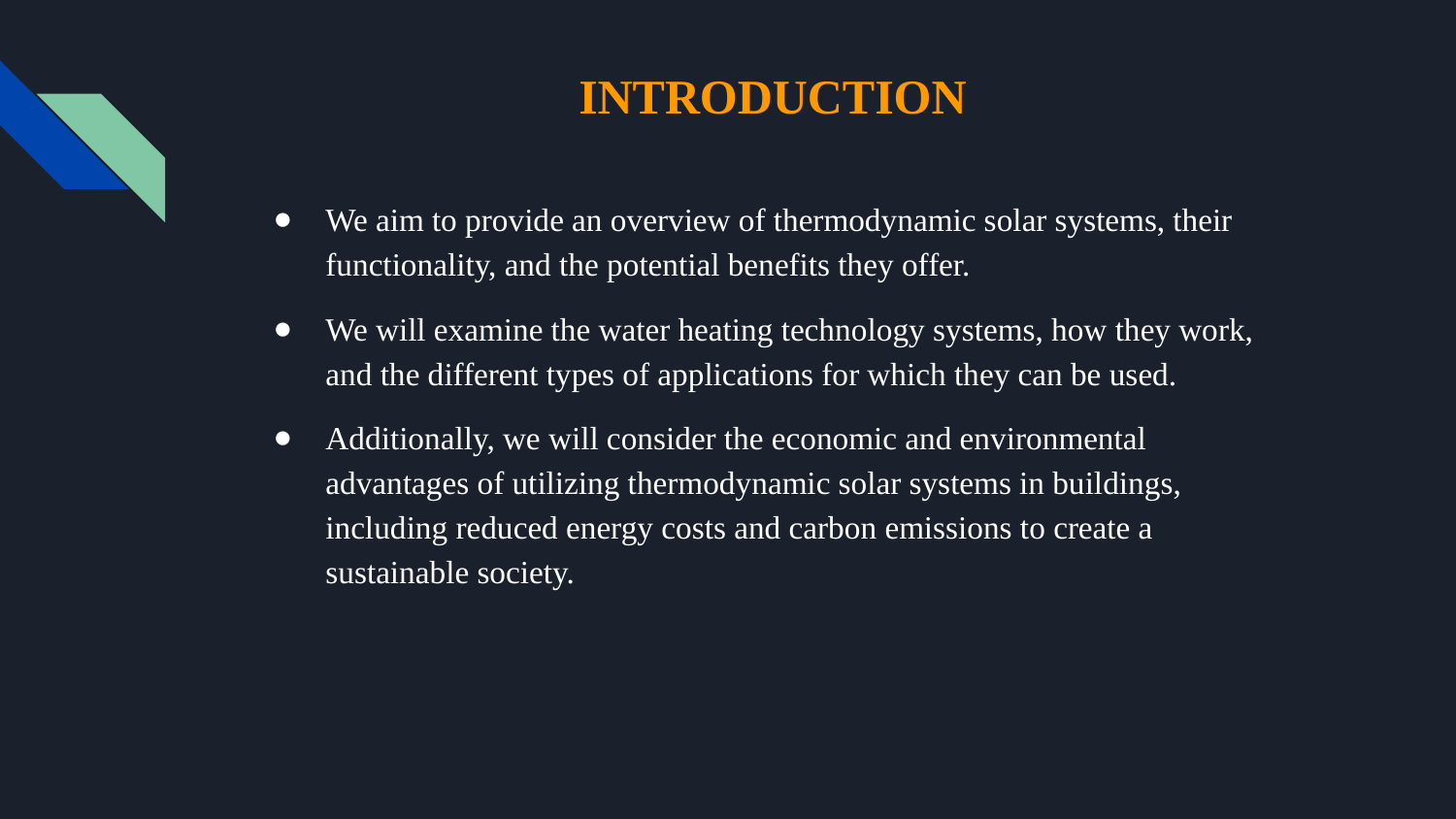

INTRODUCTION
We aim to provide an overview of thermodynamic solar systems, their functionality, and the potential benefits they offer.
We will examine the water heating technology systems, how they work, and the different types of applications for which they can be used.
Additionally, we will consider the economic and environmental advantages of utilizing thermodynamic solar systems in buildings, including reduced energy costs and carbon emissions to create a sustainable society.